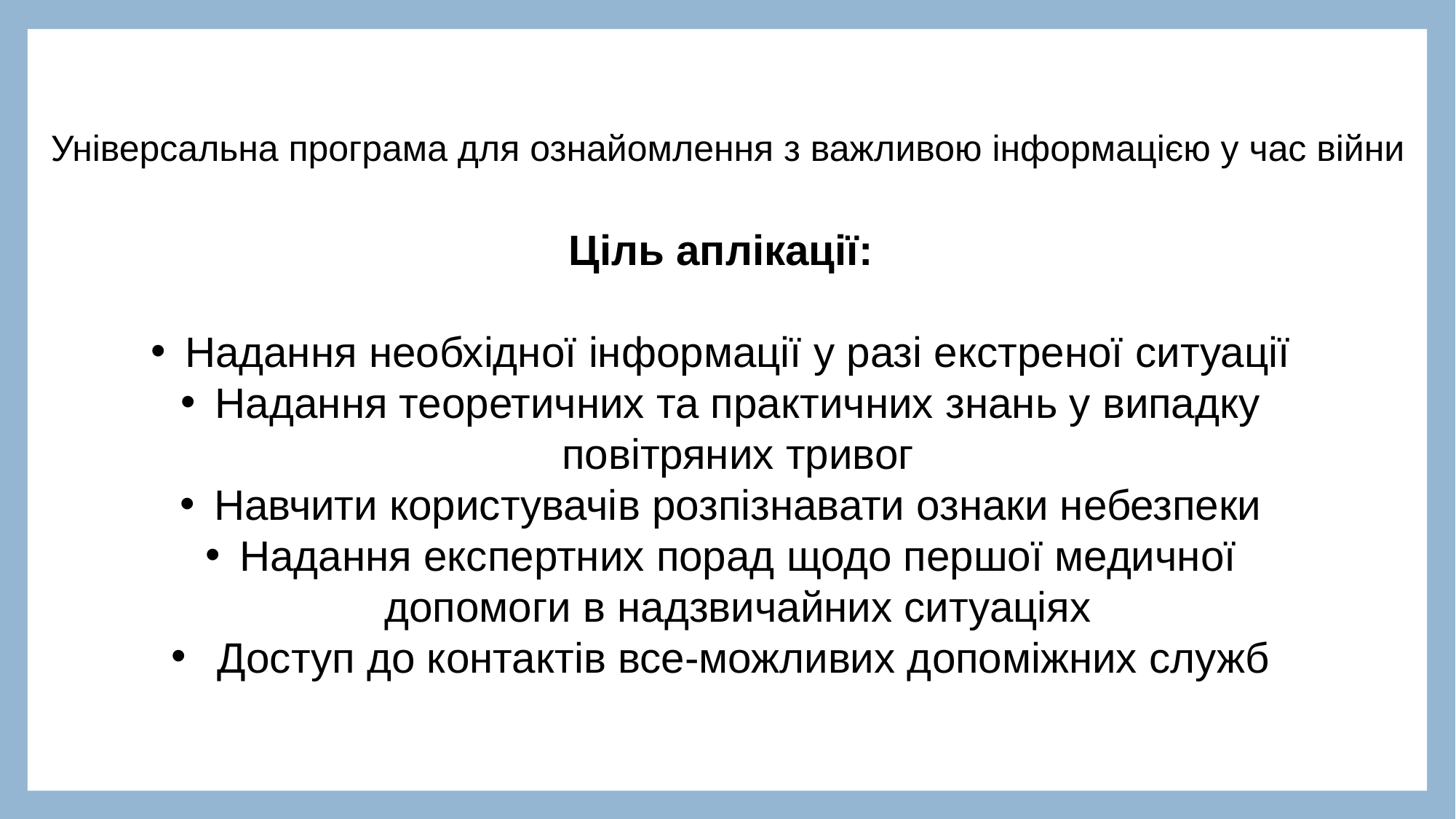

Універсальна програма для ознайомлення з важливою інформацією у час війни
Ціль аплікації:

Надання необхідної інформації у разі екстреної ситуації
Надання теоретичних та практичних знань у випадку повітряних тривог
Навчити користувачів розпізнавати ознаки небезпеки
Надання експертних порад щодо першої медичної допомоги в надзвичайних ситуаціях
 Доступ до контактів все-можливих допоміжних служб